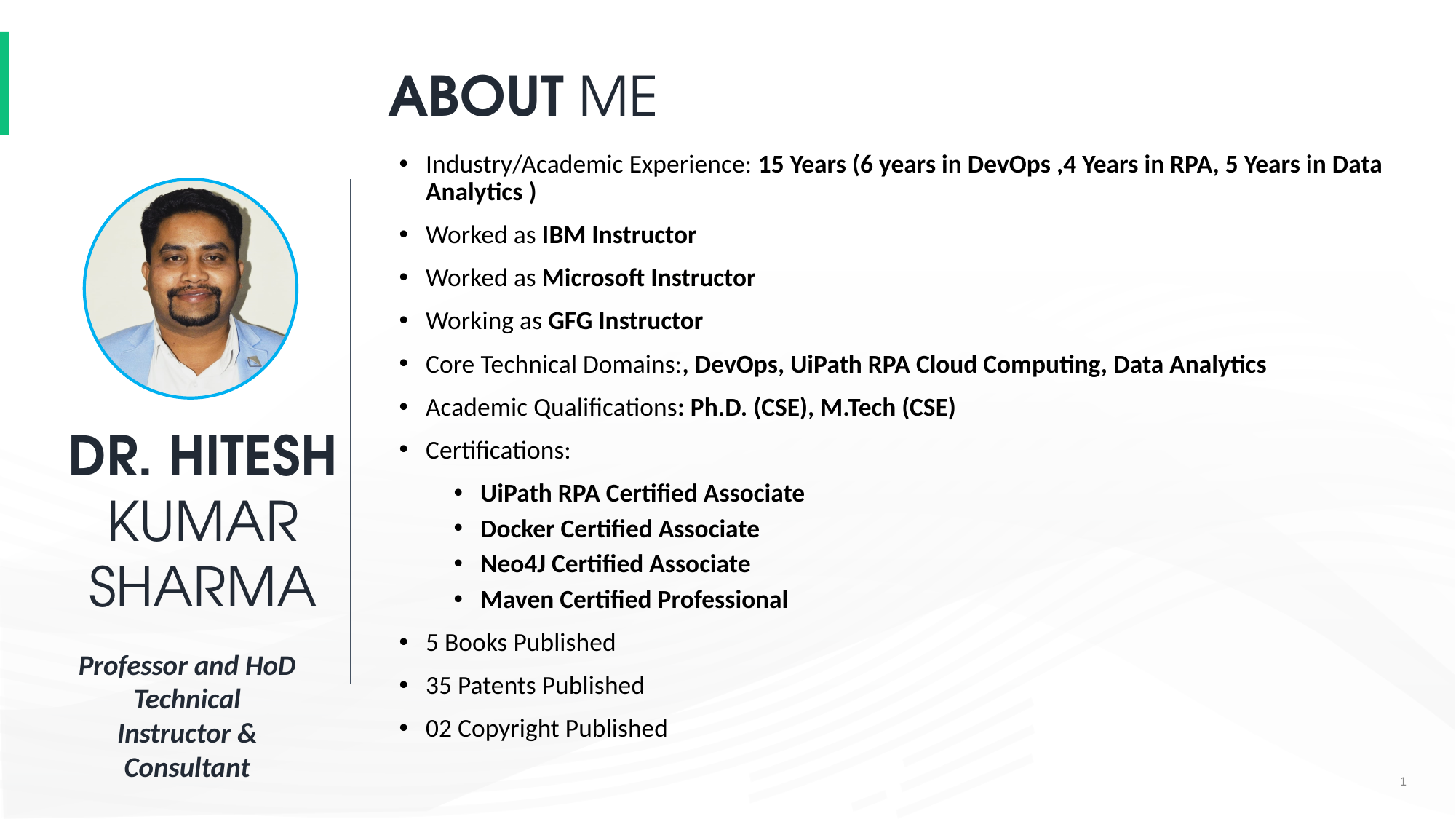

ABOUT ME
Industry/Academic Experience: 15 Years (6 years in DevOps ,4 Years in RPA, 5 Years in Data Analytics )
Worked as IBM Instructor
Worked as Microsoft Instructor
Working as GFG Instructor
Core Technical Domains:, DevOps, UiPath RPA Cloud Computing, Data Analytics
Academic Qualifications: Ph.D. (CSE), M.Tech (CSE)
Certifications:
UiPath RPA Certified Associate
Docker Certified Associate
Neo4J Certified Associate
Maven Certified Professional
5 Books Published
35 Patents Published
02 Copyright Published

DR. HITESH KUMAR SHARMA
Professor and HoD
Technical Instructor & Consultant
1